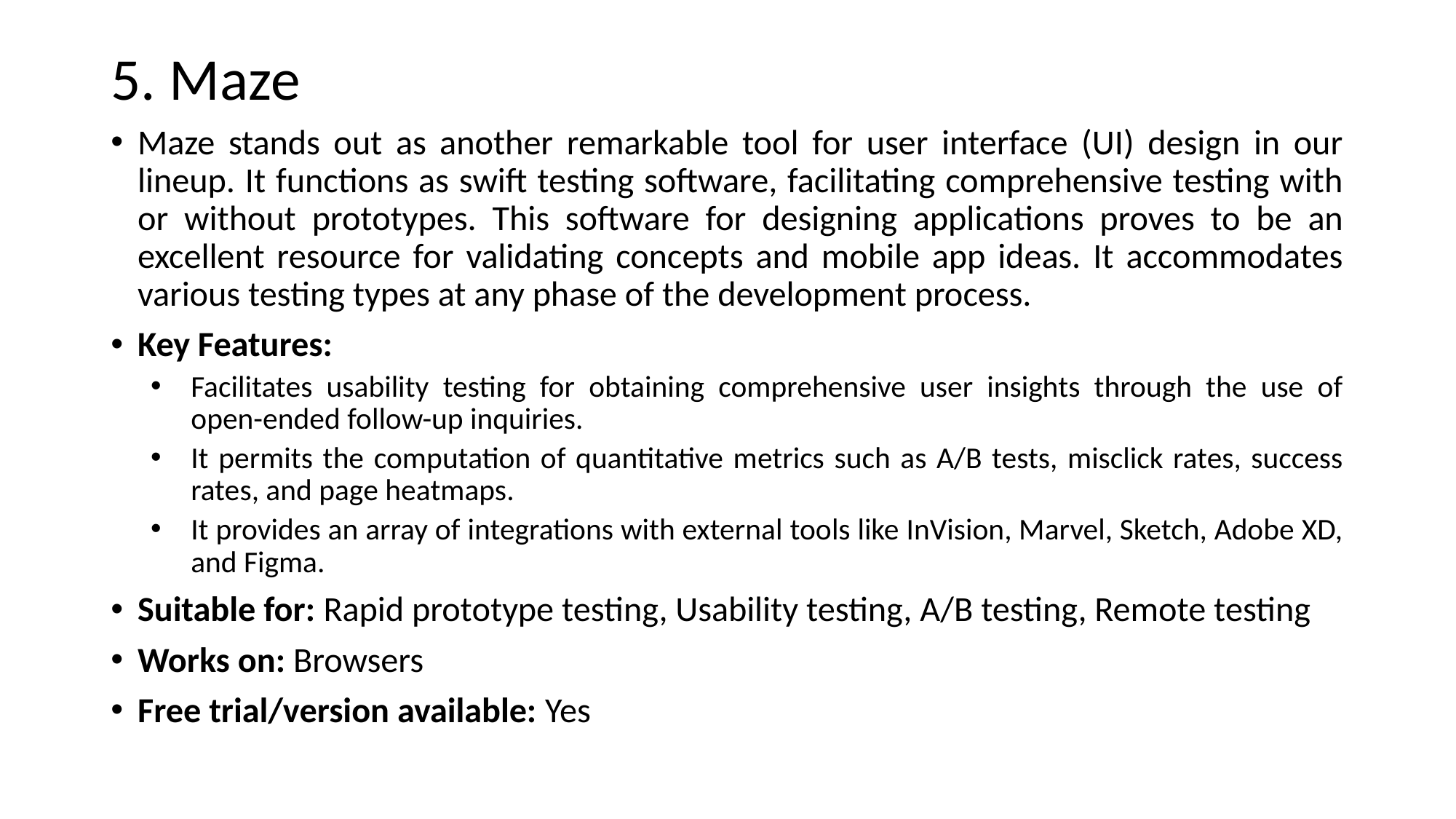

# 5. Maze
Maze stands out as another remarkable tool for user interface (UI) design in our lineup. It functions as swift testing software, facilitating comprehensive testing with or without prototypes. This software for designing applications proves to be an excellent resource for validating concepts and mobile app ideas. It accommodates various testing types at any phase of the development process.
Key Features:
Facilitates usability testing for obtaining comprehensive user insights through the use of open-ended follow-up inquiries.
It permits the computation of quantitative metrics such as A/B tests, misclick rates, success rates, and page heatmaps.
It provides an array of integrations with external tools like InVision, Marvel, Sketch, Adobe XD, and Figma.
Suitable for: Rapid prototype testing, Usability testing, A/B testing, Remote testing
Works on: Browsers
Free trial/version available: Yes